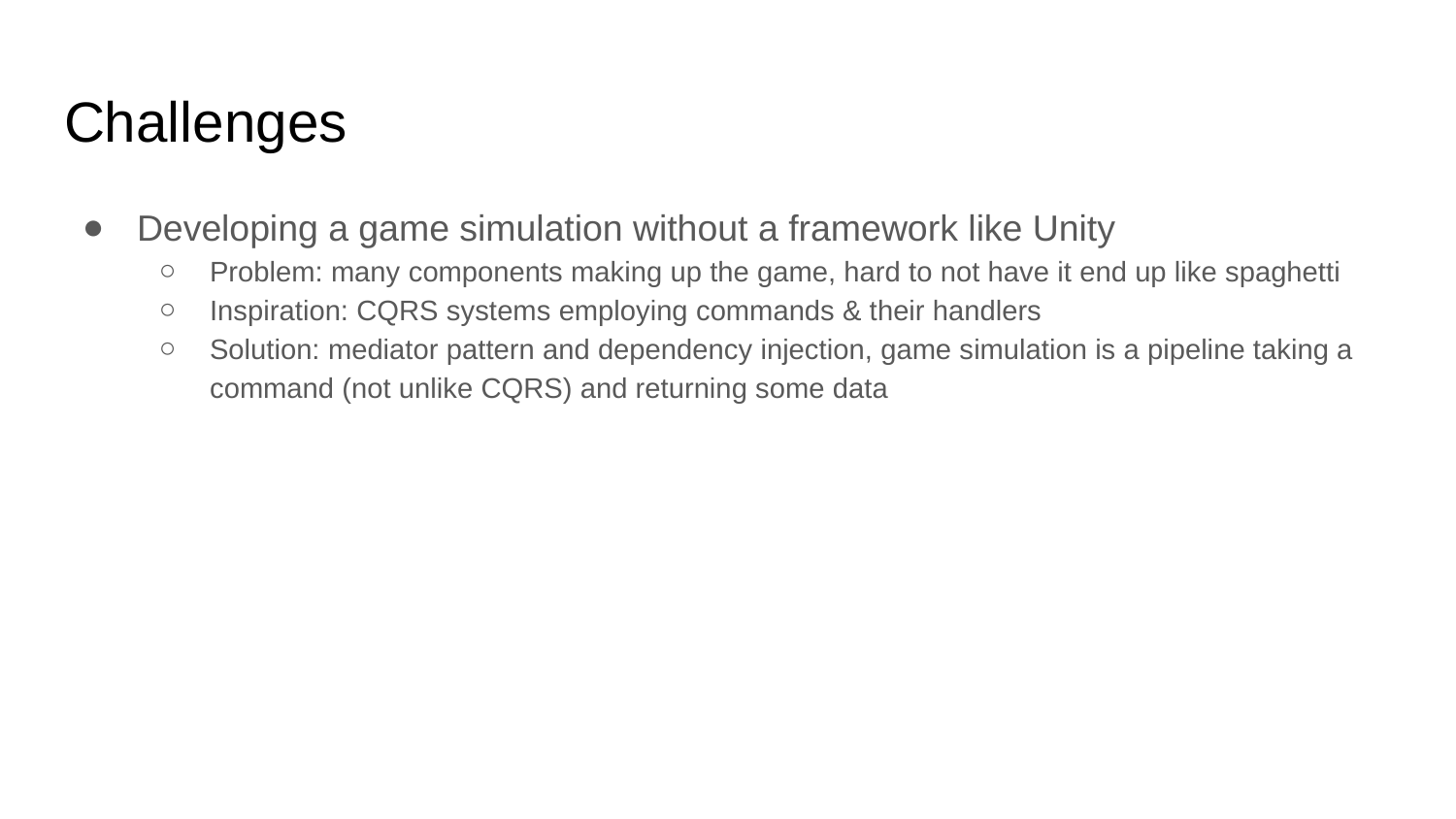

# Challenges
Developing a game simulation without a framework like Unity
Problem: many components making up the game, hard to not have it end up like spaghetti
Inspiration: CQRS systems employing commands & their handlers
Solution: mediator pattern and dependency injection, game simulation is a pipeline taking a command (not unlike CQRS) and returning some data